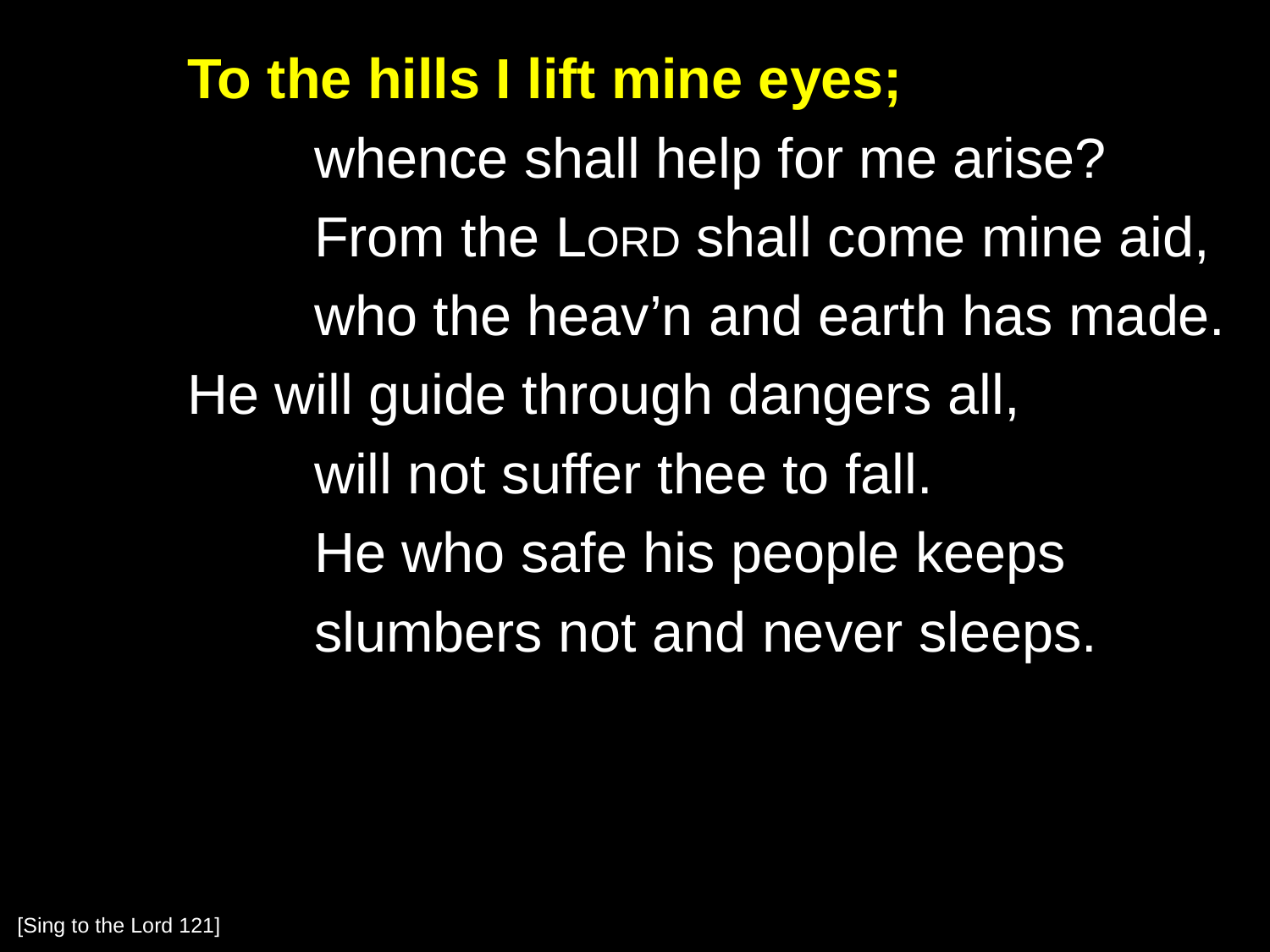

To the hills I lift mine eyes;
		whence shall help for me arise?
		From the Lord shall come mine aid,
		who the heav’n and earth has made.
	He will guide through dangers all,
		will not suffer thee to fall.
		He who safe his people keeps
		slumbers not and never sleeps.
[Sing to the Lord 121]